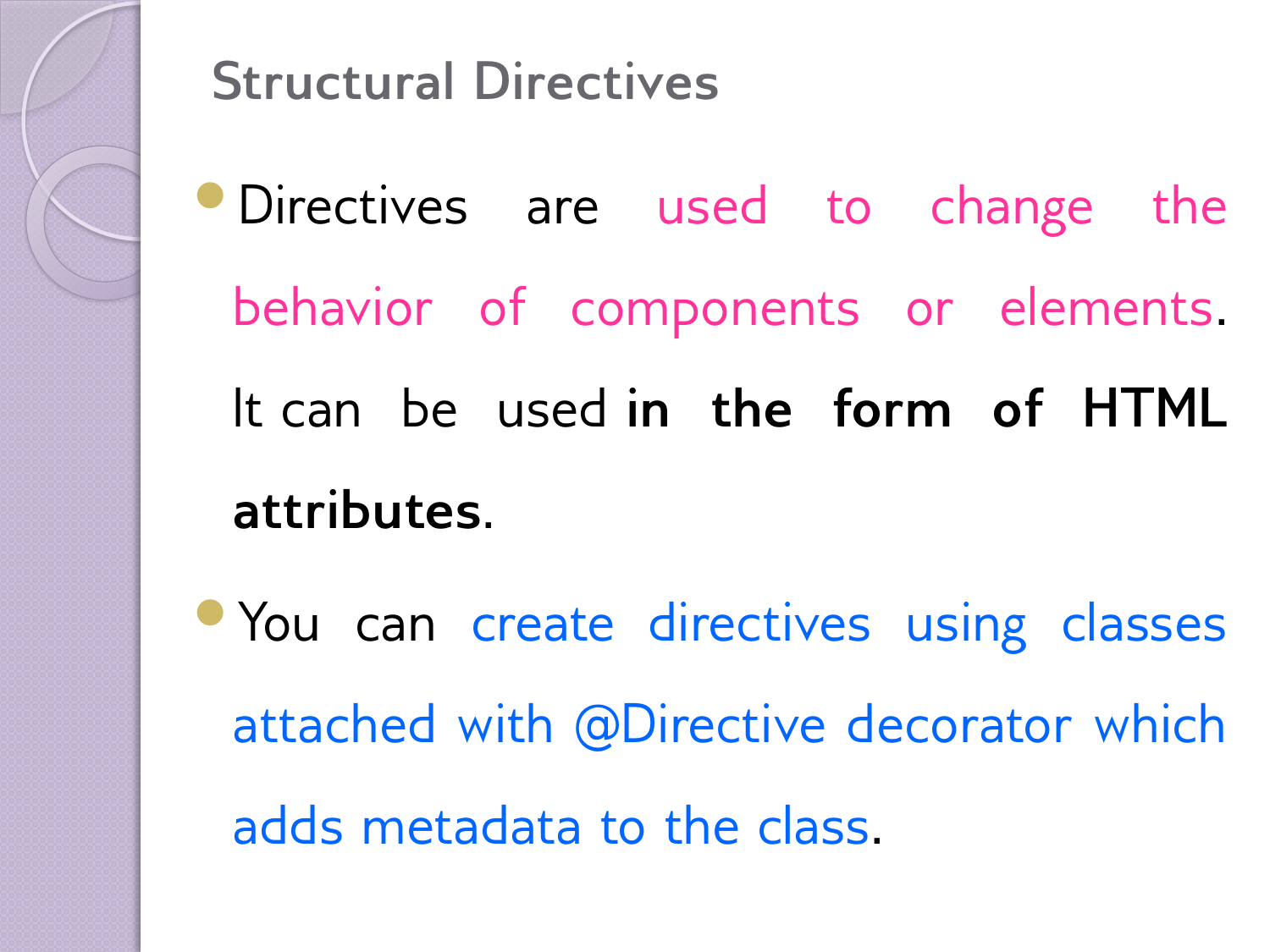

# Structural Directives
Directives are used to change the behavior of components or elements. It can be used in the form of HTML attributes.
You can create directives using classes attached with @Directive decorator which adds metadata to the class.